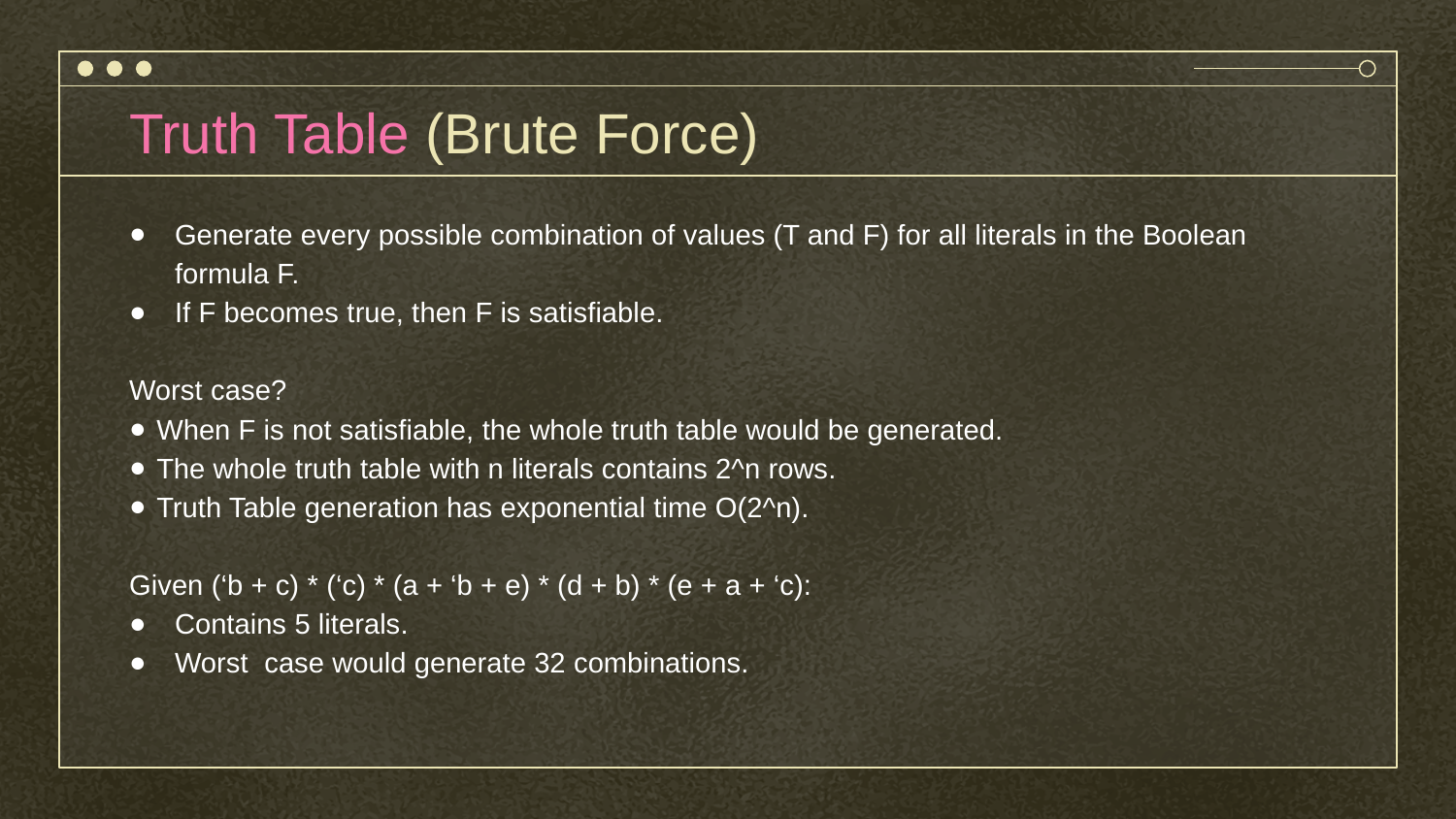

# Truth Table (Brute Force)
Generate every possible combination of values (T and F) for all literals in the Boolean formula F.
If F becomes true, then F is satisfiable.

Worst case?
When F is not satisfiable, the whole truth table would be generated.
The whole truth table with n literals contains 2^n rows.
Truth Table generation has exponential time O(2^n).

Given (‘b + c) * (‘c) * (a + ‘b + e) * (d + b) * (e + a + ‘c):
Contains 5 literals.
Worst  case would generate 32 combinations.